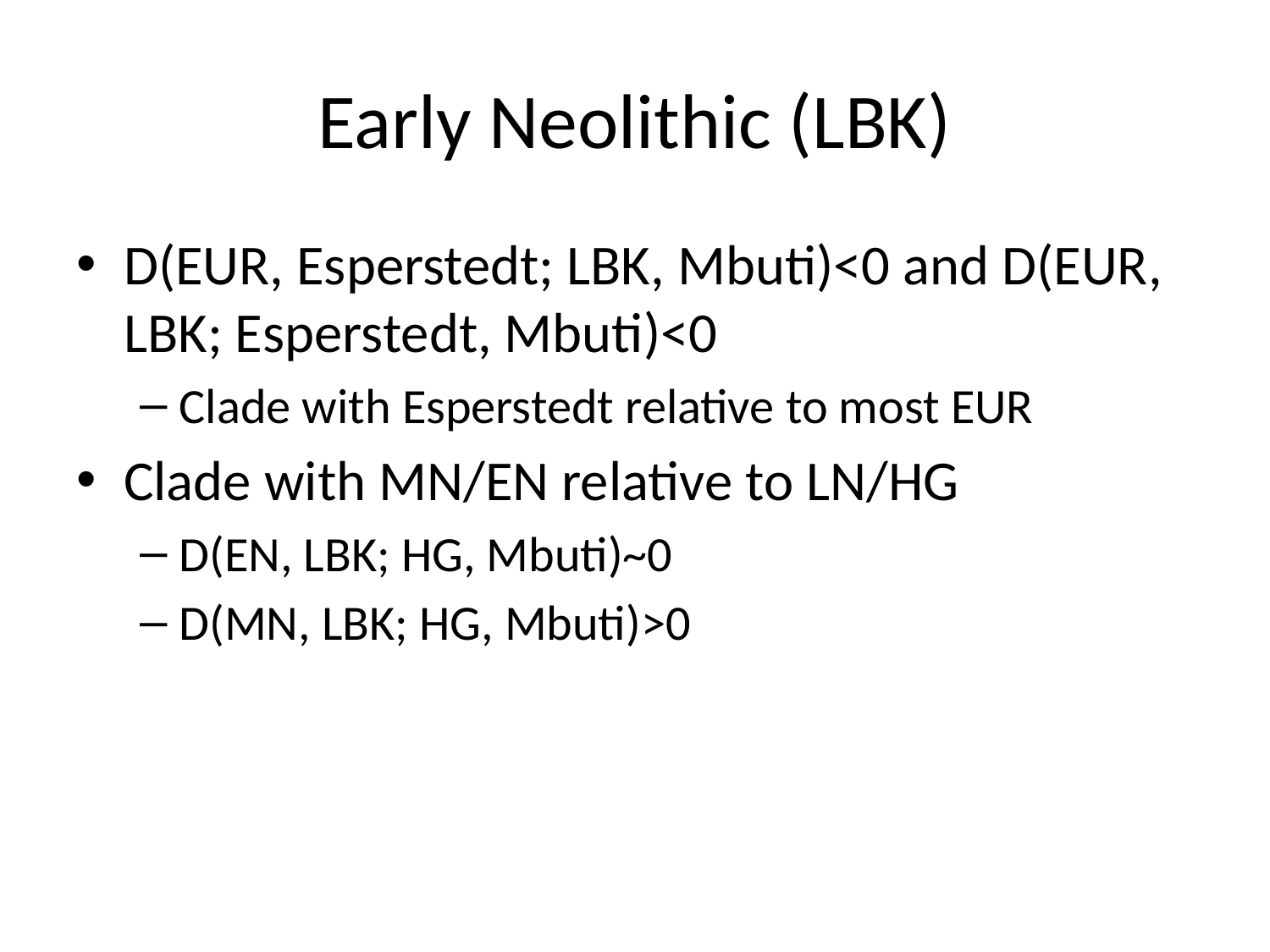

# Early Neolithic (LBK)
D(EUR, Esperstedt; LBK, Mbuti)<0 and D(EUR, LBK; Esperstedt, Mbuti)<0
Clade with Esperstedt relative to most EUR
Clade with MN/EN relative to LN/HG
D(EN, LBK; HG, Mbuti)~0
D(MN, LBK; HG, Mbuti)>0